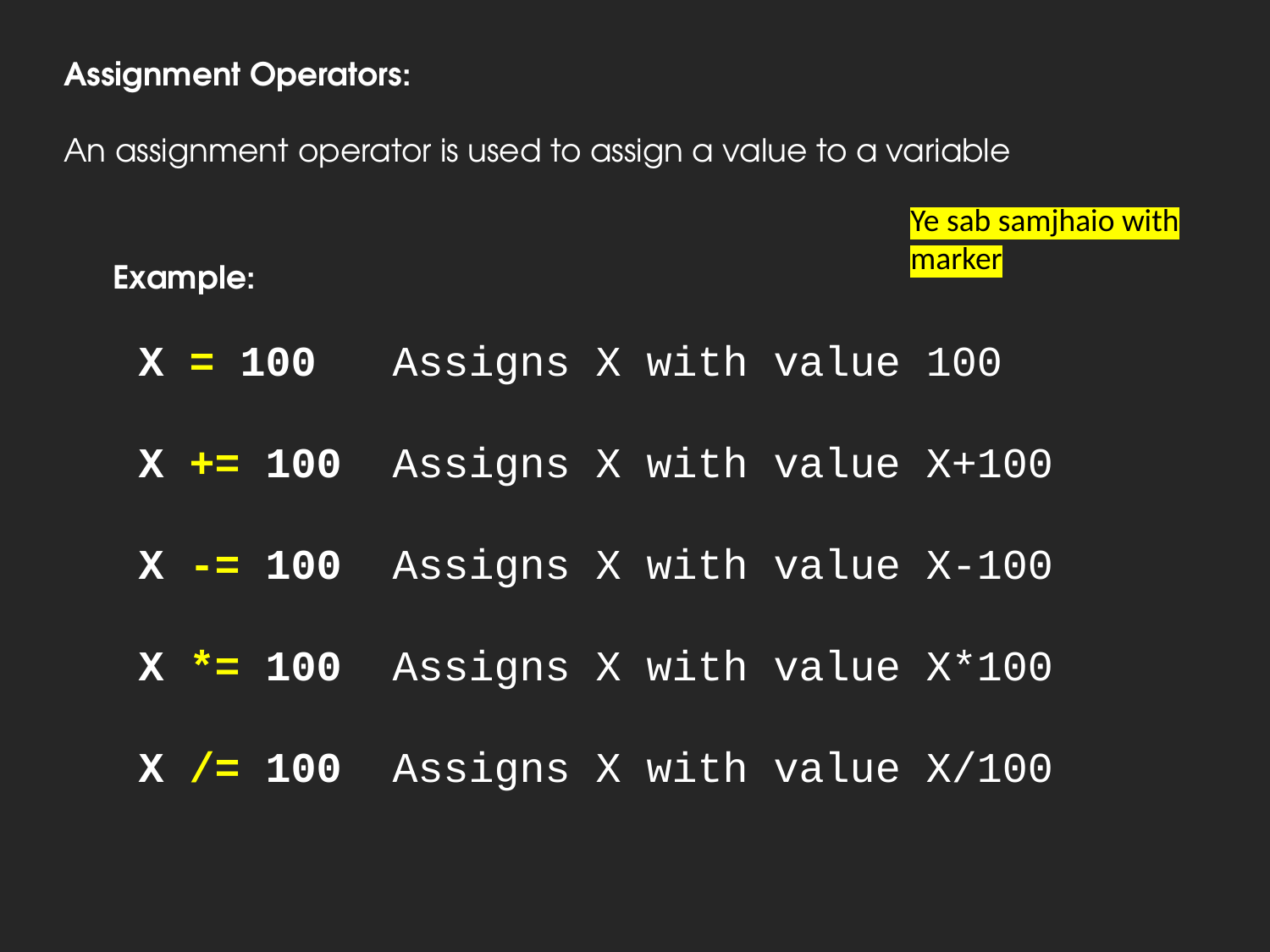

Assignment Operators:

An assignment operator is used to assign a value to a variable

Ye sab samjhaio with marker
Example:

 X = 100   Assigns X with value 100

 X += 100  Assigns X with value X+100

 X -= 100  Assigns X with value X-100

 X *= 100  Assigns X with value X*100

 X /= 100  Assigns X with value X/100